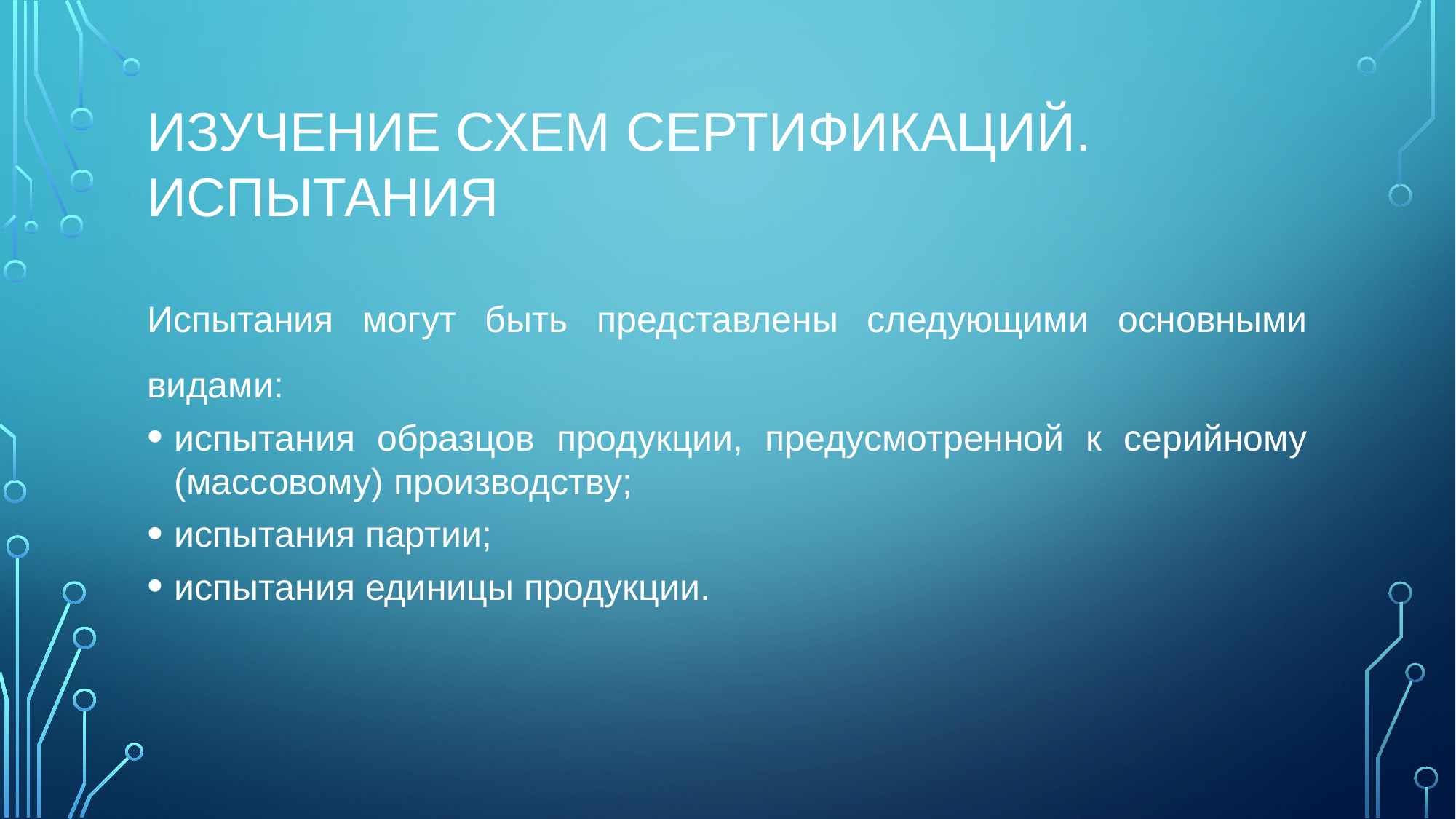

# Изучение схем сертификаций. Испытания
Испытания могут быть представлены следующими основными видами:
испытания образцов продукции, предусмотренной к серийному (массовому) производству;
испытания партии;
испытания единицы продукции.